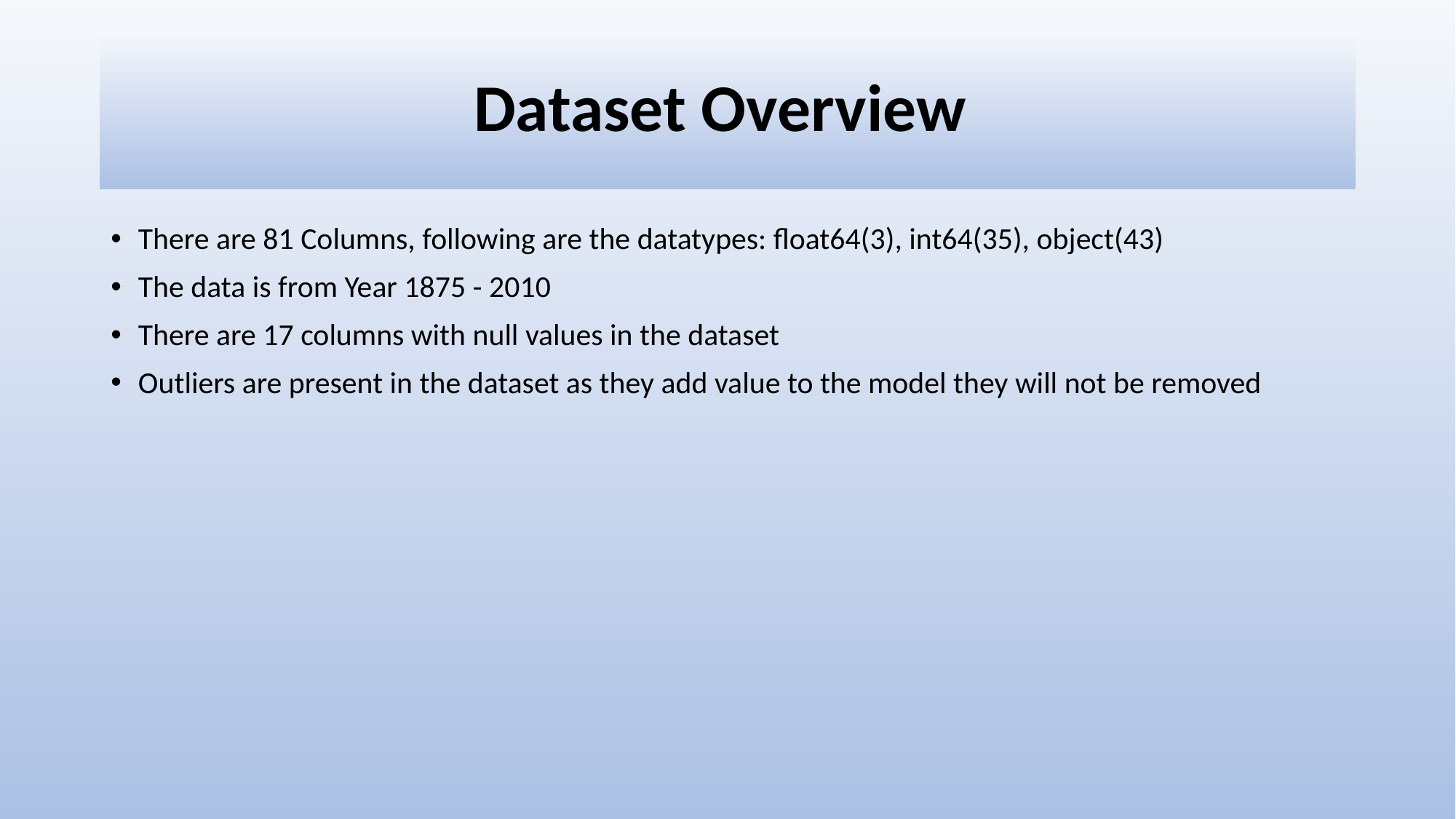

# Dataset Overview
There are 81 Columns, following are the datatypes: float64(3), int64(35), object(43)
The data is from Year 1875 - 2010
There are 17 columns with null values in the dataset
Outliers are present in the dataset as they add value to the model they will not be removed